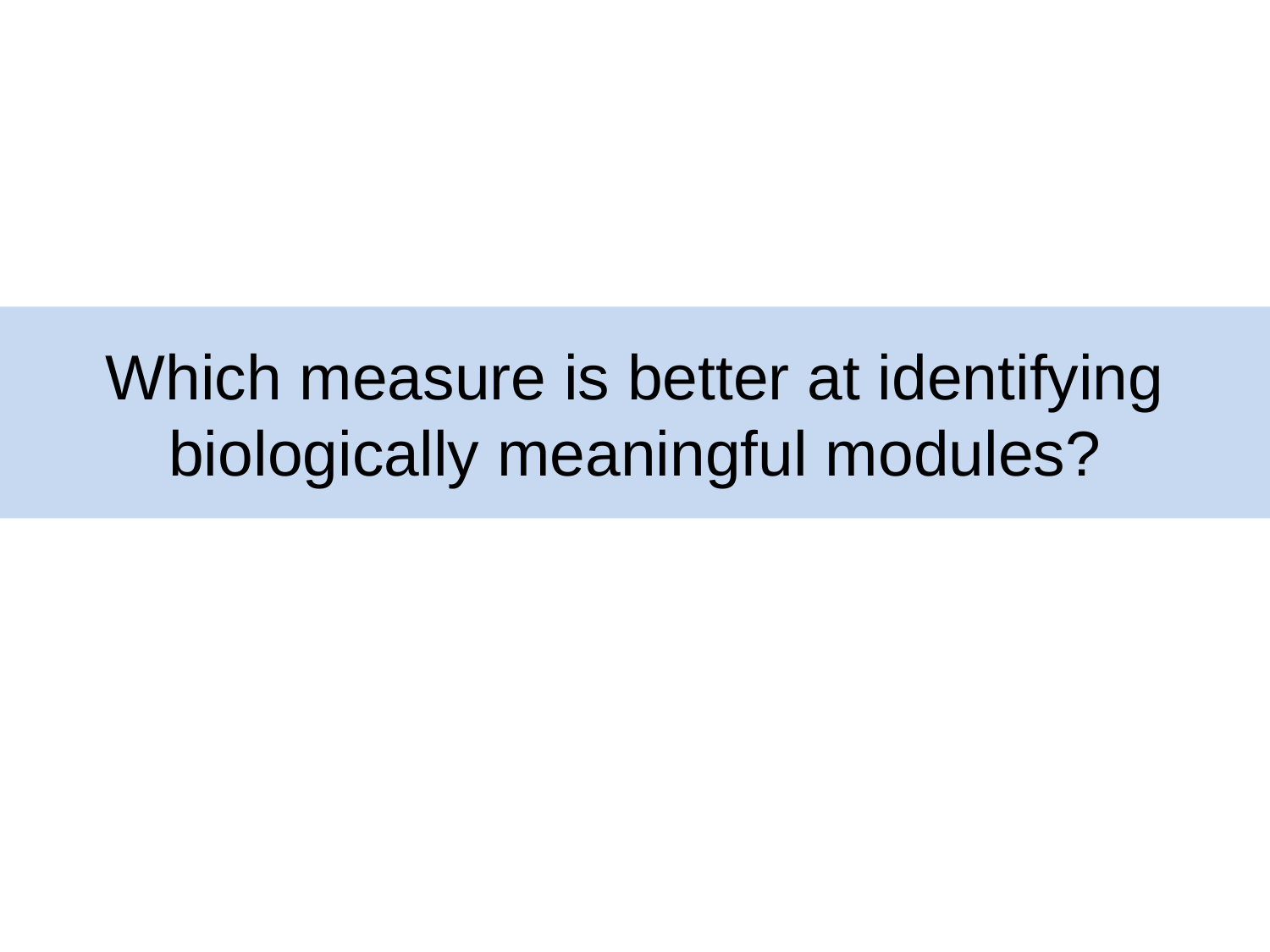

Which measure is better at identifying biologically meaningful modules?